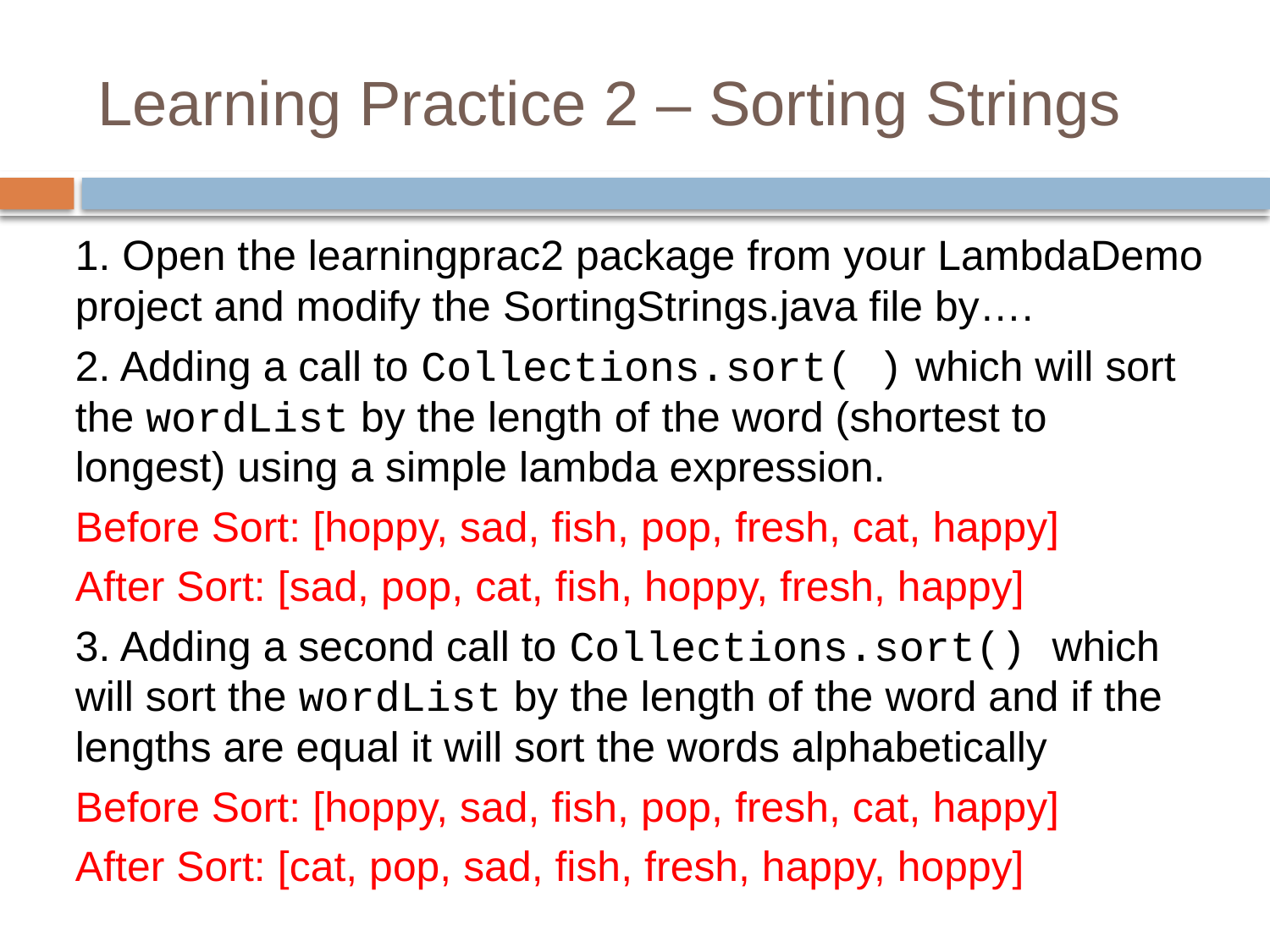

# Learning Practice 2 – Sorting Strings
1. Open the learningprac2 package from your LambdaDemo project and modify the SortingStrings.java file by….
2. Adding a call to Collections.sort( ) which will sort the wordList by the length of the word (shortest to longest) using a simple lambda expression.
Before Sort: [hoppy, sad, fish, pop, fresh, cat, happy]
After Sort: [sad, pop, cat, fish, hoppy, fresh, happy]
3. Adding a second call to Collections.sort() which will sort the wordList by the length of the word and if the lengths are equal it will sort the words alphabetically
Before Sort: [hoppy, sad, fish, pop, fresh, cat, happy]
After Sort: [cat, pop, sad, fish, fresh, happy, hoppy]